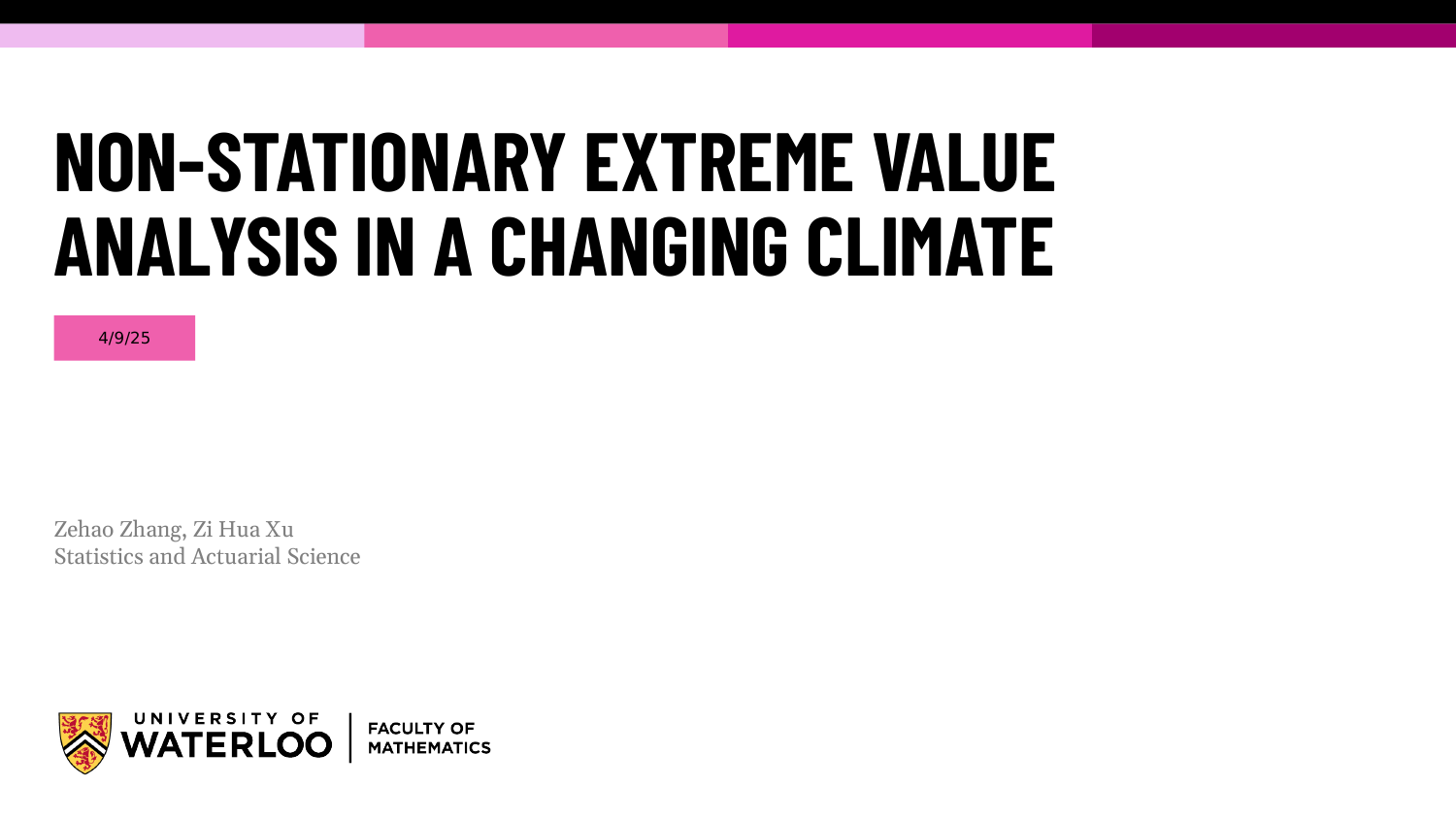

# NON-STATIONARY EXTREME VALUE ANALYSIS IN A CHANGING CLIMATE
4/9/25
Zehao Zhang, Zi Hua Xu
Statistics and Actuarial Science